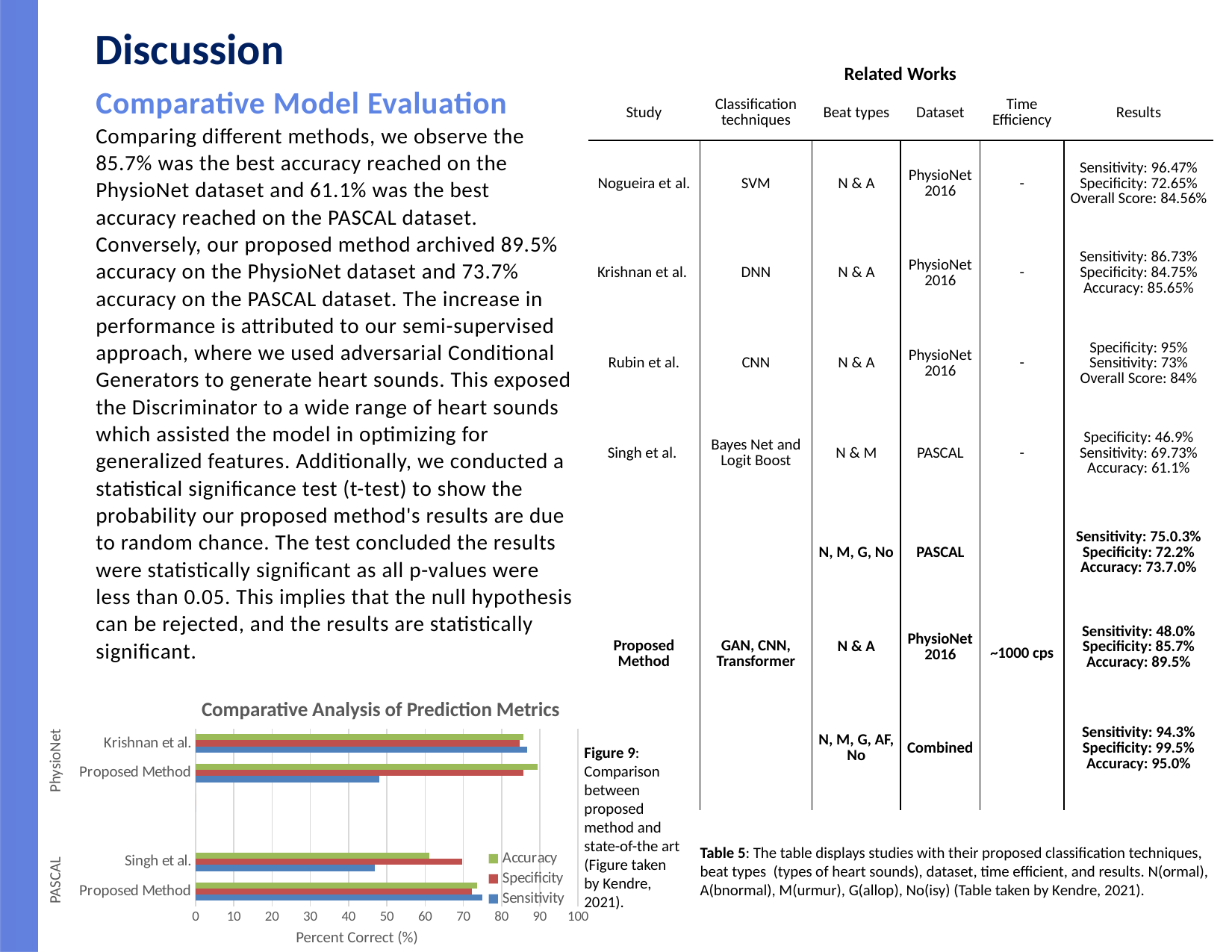

# Discussion
Related Works
Comparative Model Evaluation
Comparing different methods, we observe the 85.7% was the best accuracy reached on the PhysioNet dataset and 61.1% was the best accuracy reached on the PASCAL dataset. Conversely, our proposed method archived 89.5% accuracy on the PhysioNet dataset and 73.7% accuracy on the PASCAL dataset. The increase in performance is attributed to our semi-supervised approach, where we used adversarial Conditional Generators to generate heart sounds. This exposed the Discriminator to a wide range of heart sounds which assisted the model in optimizing for generalized features. Additionally, we conducted a statistical significance test (t-test) to show the probability our proposed method's results are due to random chance. The test concluded the results were statistically significant as all p-values were less than 0.05. This implies that the null hypothesis can be rejected, and the results are statistically significant.
| Study | Classification techniques | Beat types | Dataset | Time Efficiency | Results |
| --- | --- | --- | --- | --- | --- |
| Nogueira et al. | SVM | N & A | PhysioNet 2016 | - | Sensitivity: 96.47% Specificity: 72.65% Overall Score: 84.56% |
| Krishnan et al. | DNN | N & A | PhysioNet 2016 | - | Sensitivity: 86.73% Specificity: 84.75% Accuracy: 85.65% |
| Rubin et al. | CNN | N & A | PhysioNet 2016 | - | Specificity: 95% Sensitivity: 73% Overall Score: 84% |
| Singh et al. | Bayes Net and Logit Boost | N & M | PASCAL | - | Specificity: 46.9% Sensitivity: 69.73% Accuracy: 61.1% |
| Proposed Method | GAN, CNN, Transformer | N, M, G, No | PASCAL | ~1000 cps | Sensitivity: 75.0.3% Specificity: 72.2% Accuracy: 73.7.0% |
|  |  | N & A | PhysioNet 2016 |  | Sensitivity: 48.0% Specificity: 85.7% Accuracy: 89.5% |
|  |  | N, M, G, AF, No | Combined |  | Sensitivity: 94.3% Specificity: 99.5% Accuracy: 95.0% |
Comparative Analysis of Prediction Metrics

### Chart

| Category | Sensitivity | Specificity | Accuracy |
|---|---|---|---|
| Proposed Method | 75.0 | 72.2 | 73.7 |
| Singh et al. | 46.9 | 69.73 | 61.1 |
|  | None | None | None |
|  | 0.0 | 0.0 | 0.0 |
| Proposed Method | 48.0 | 85.7 | 89.5 |
| Krishnan et al. | 86.73 | 84.75 | 85.65 |
Figure 9: Comparison between proposed method and state-of-the art (Figure taken by Kendre, 2021).
PhysioNet
Table 5: The table displays studies with their proposed classification techniques, beat types  (types of heart sounds), dataset, time efficient, and results. N(ormal), A(bnormal), M(urmur), G(allop), No(isy) (Table taken by Kendre, 2021).
PASCAL
Percent Correct (%)